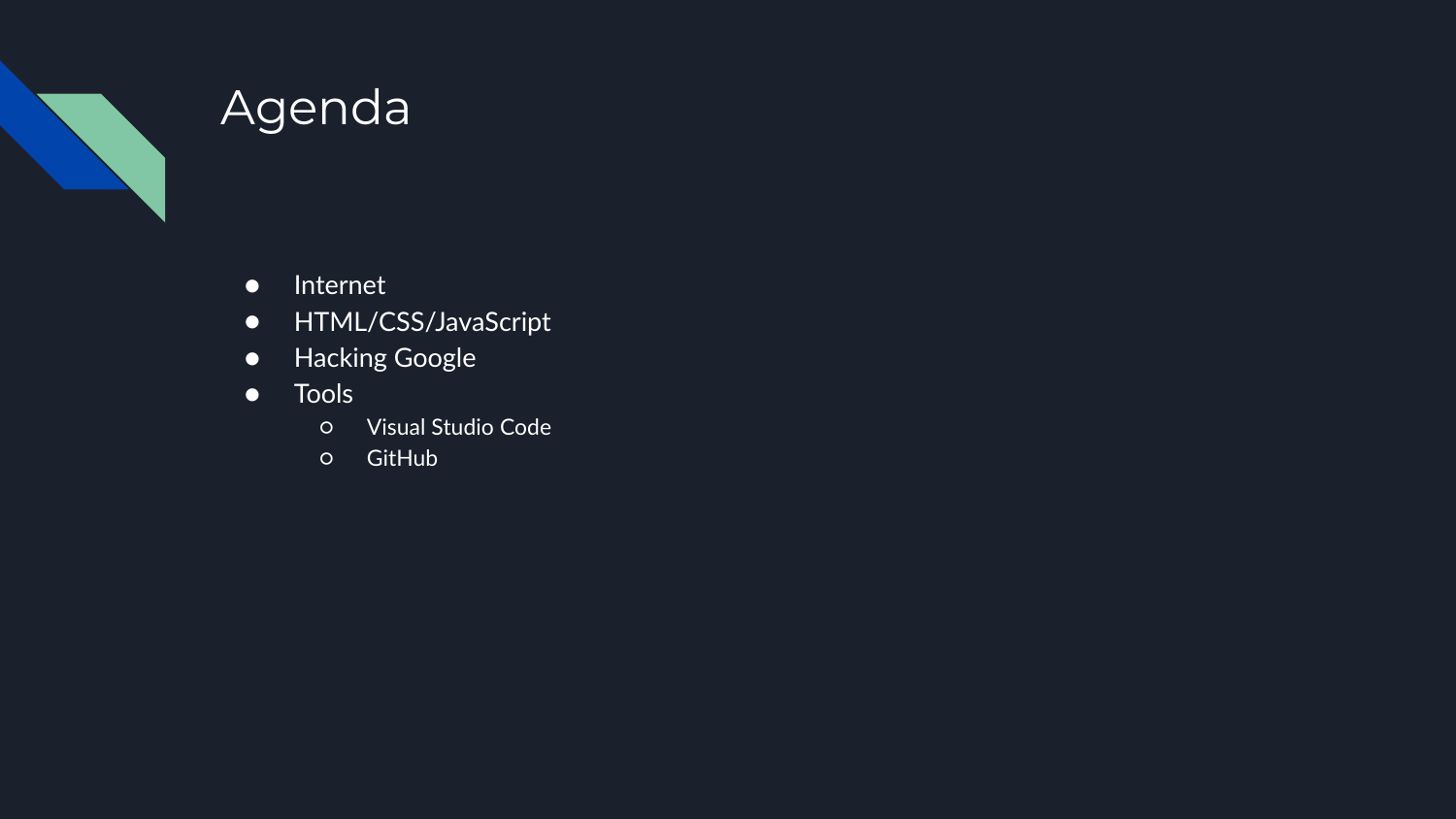

# Agenda
Internet
HTML/CSS/JavaScript
Hacking Google
Tools
Visual Studio Code
GitHub